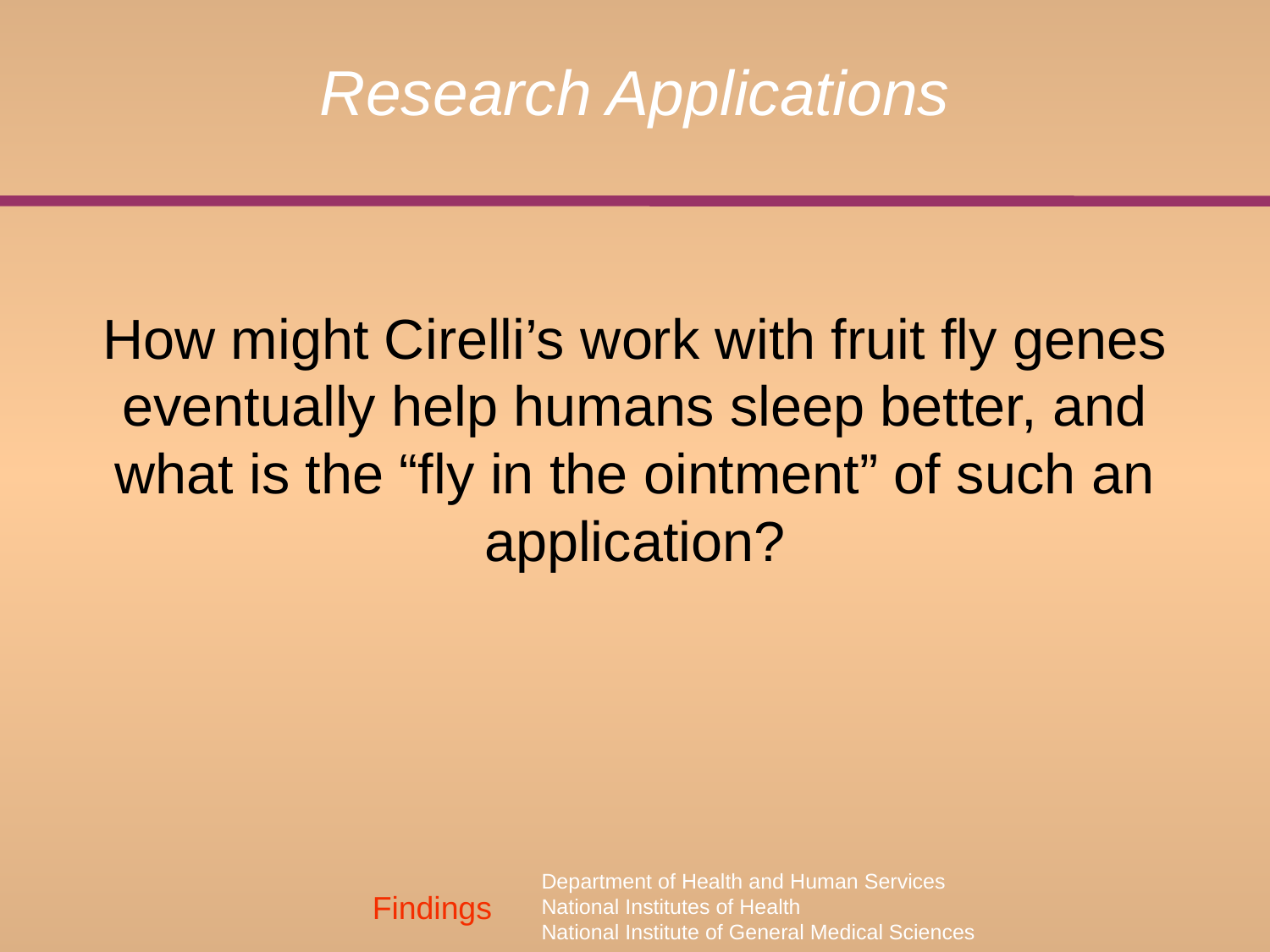

# Research Applications
How might Cirelli’s work with fruit fly genes eventually help humans sleep better, and what is the “fly in the ointment” of such an application?